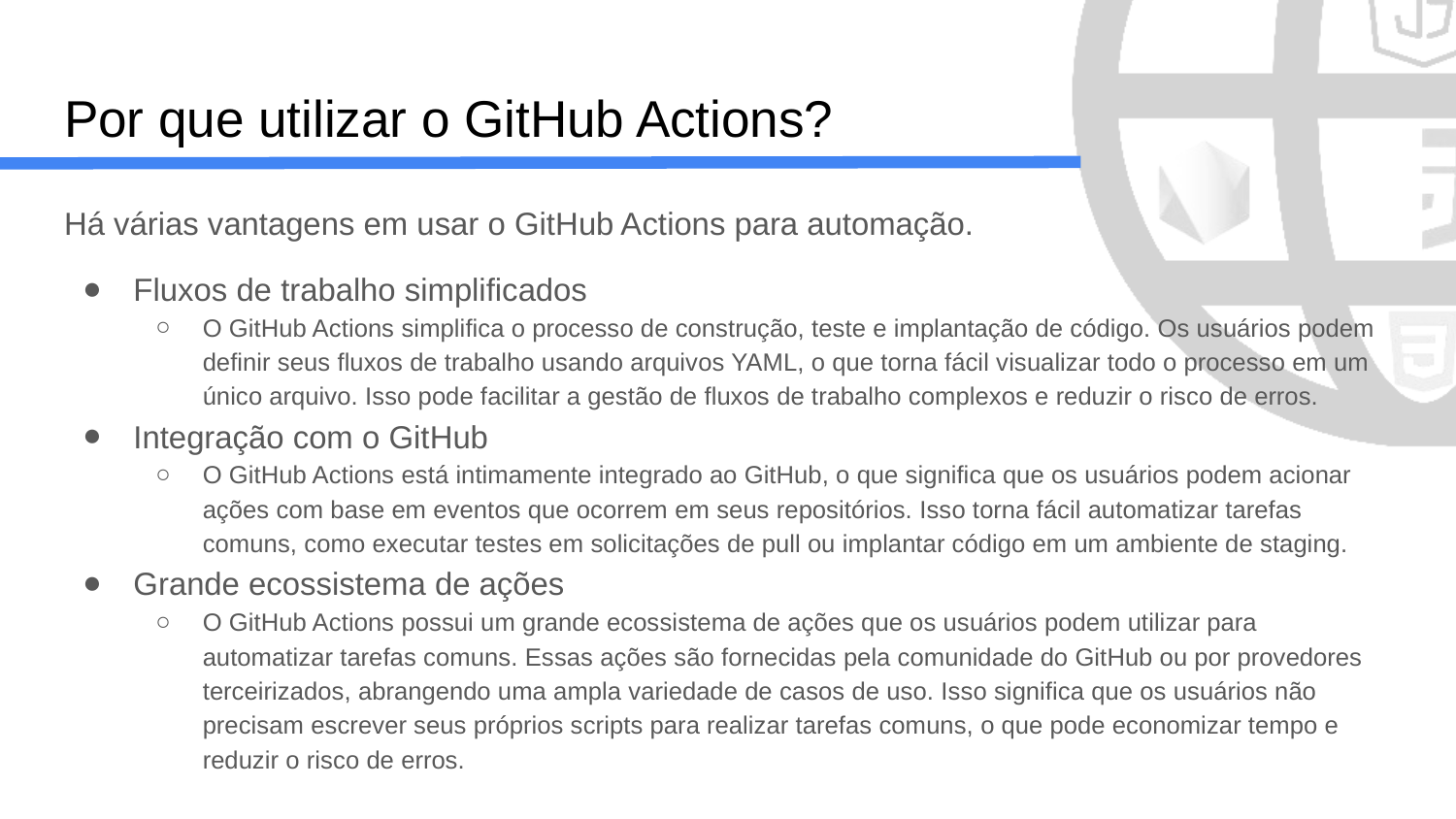

# Por que utilizar o GitHub Actions?
Há várias vantagens em usar o GitHub Actions para automação.
Fluxos de trabalho simplificados
O GitHub Actions simplifica o processo de construção, teste e implantação de código. Os usuários podem definir seus fluxos de trabalho usando arquivos YAML, o que torna fácil visualizar todo o processo em um único arquivo. Isso pode facilitar a gestão de fluxos de trabalho complexos e reduzir o risco de erros.
Integração com o GitHub
O GitHub Actions está intimamente integrado ao GitHub, o que significa que os usuários podem acionar ações com base em eventos que ocorrem em seus repositórios. Isso torna fácil automatizar tarefas comuns, como executar testes em solicitações de pull ou implantar código em um ambiente de staging.
Grande ecossistema de ações
O GitHub Actions possui um grande ecossistema de ações que os usuários podem utilizar para automatizar tarefas comuns. Essas ações são fornecidas pela comunidade do GitHub ou por provedores terceirizados, abrangendo uma ampla variedade de casos de uso. Isso significa que os usuários não precisam escrever seus próprios scripts para realizar tarefas comuns, o que pode economizar tempo e reduzir o risco de erros.